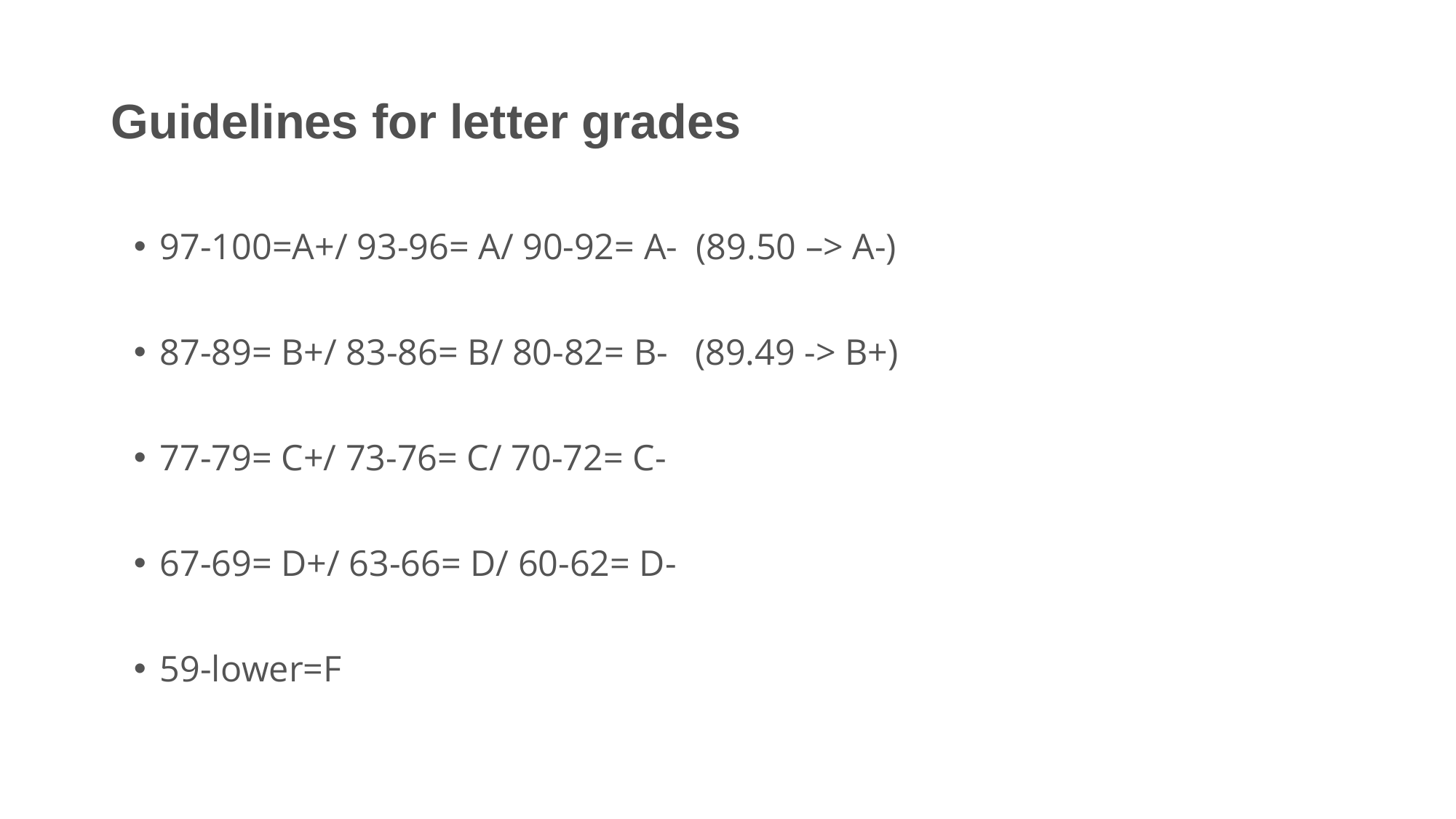

# Guidelines for letter grades

97-100=A+/ 93-96= A/ 90-92= A-  (89.50 –> A-)

87-89= B+/ 83-86= B/ 80-82= B-   (89.49 -> B+)

77-79= C+/ 73-76= C/ 70-72= C-

67-69= D+/ 63-66= D/ 60-62= D-

59-lower=F